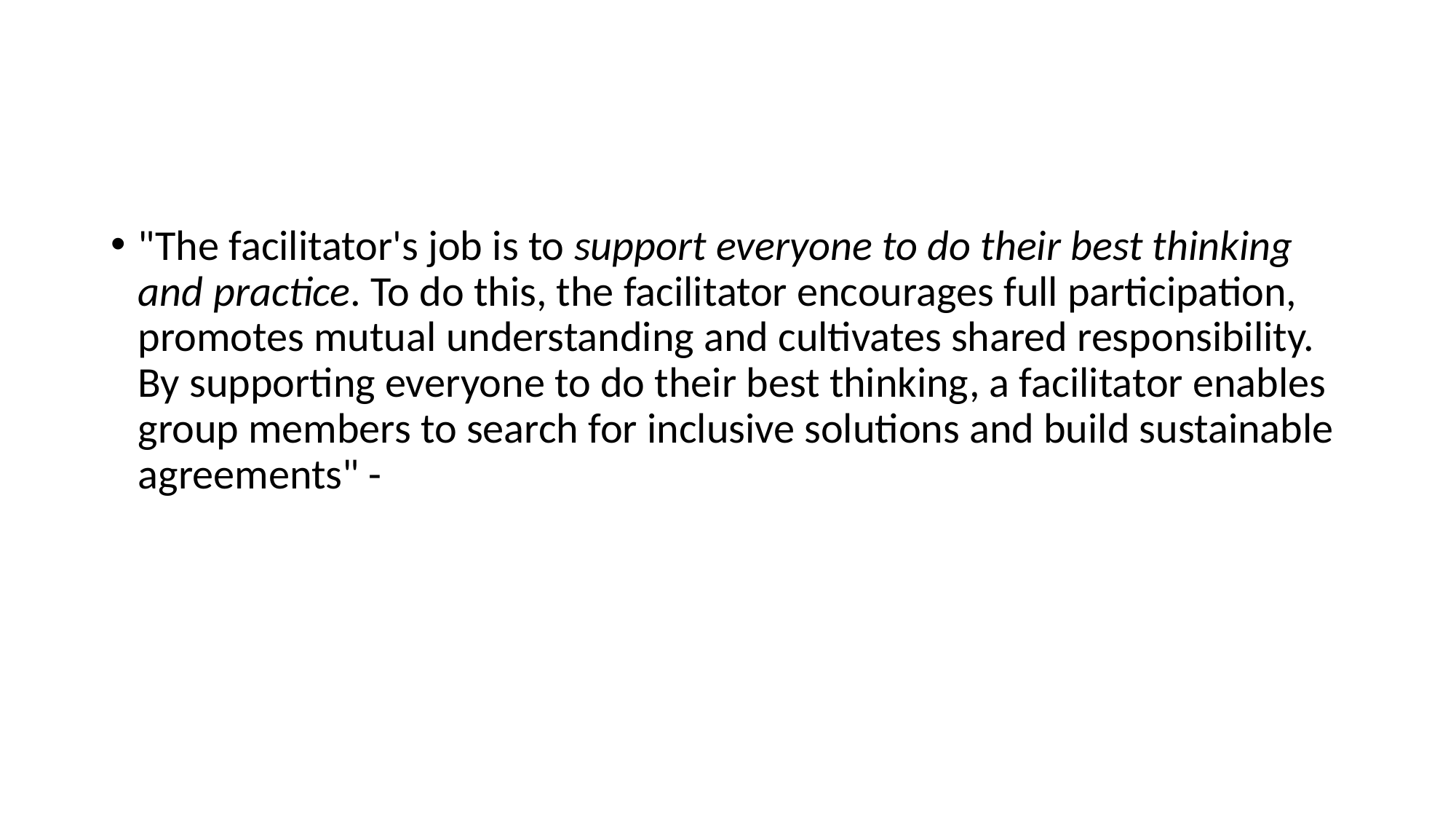

#
"The facilitator's job is to support everyone to do their best thinking and practice. To do this, the facilitator encourages full participation, promotes mutual understanding and cultivates shared responsibility. By supporting everyone to do their best thinking, a facilitator enables group members to search for inclusive solutions and build sustainable agreements" -